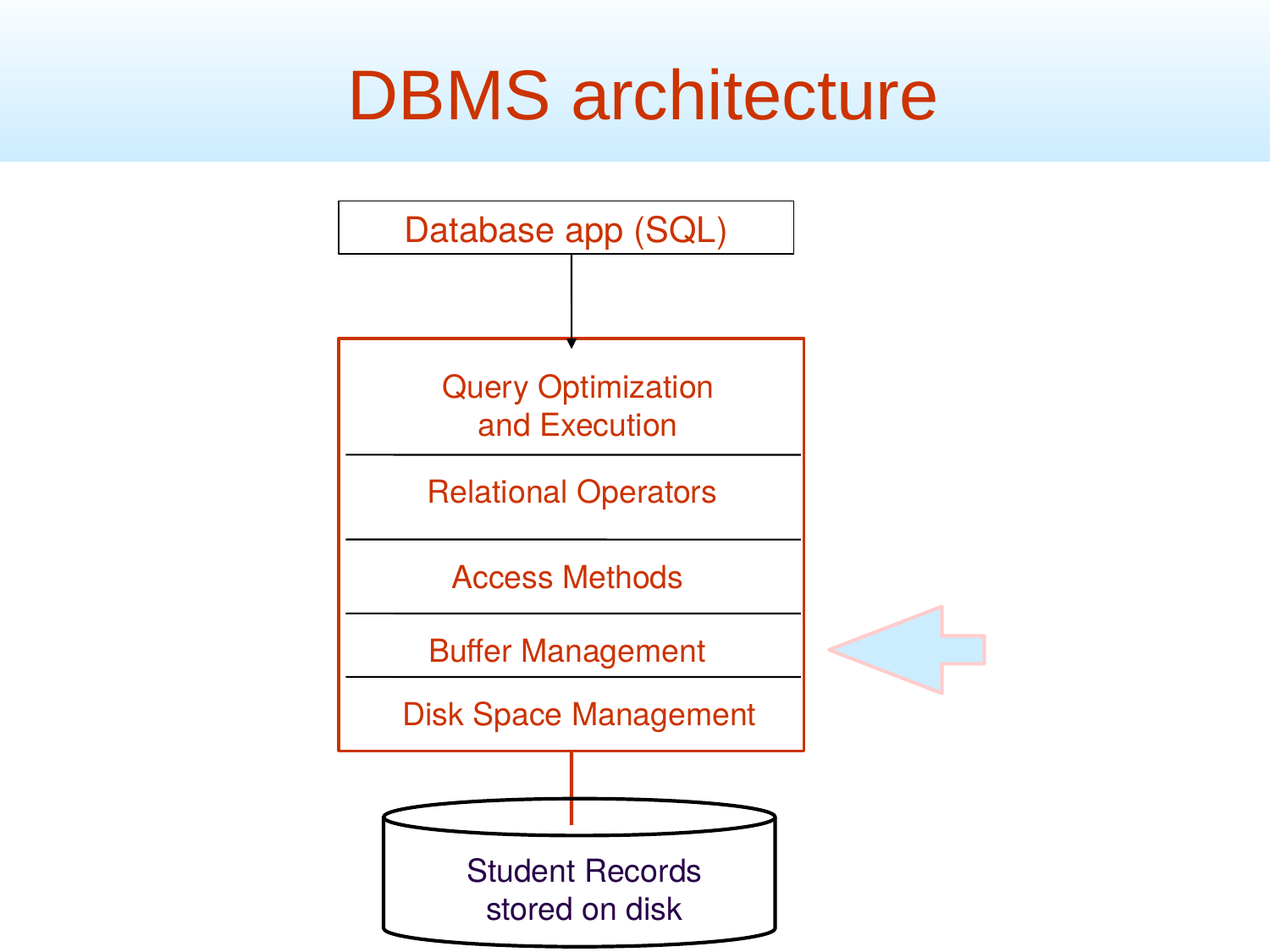

DBMS architecture

Database app (SQL)

Query Optimization
and Execution

Relational Operators

Access Methods

Buffer Management

Disk Space Management

Student Records stored on disk
15